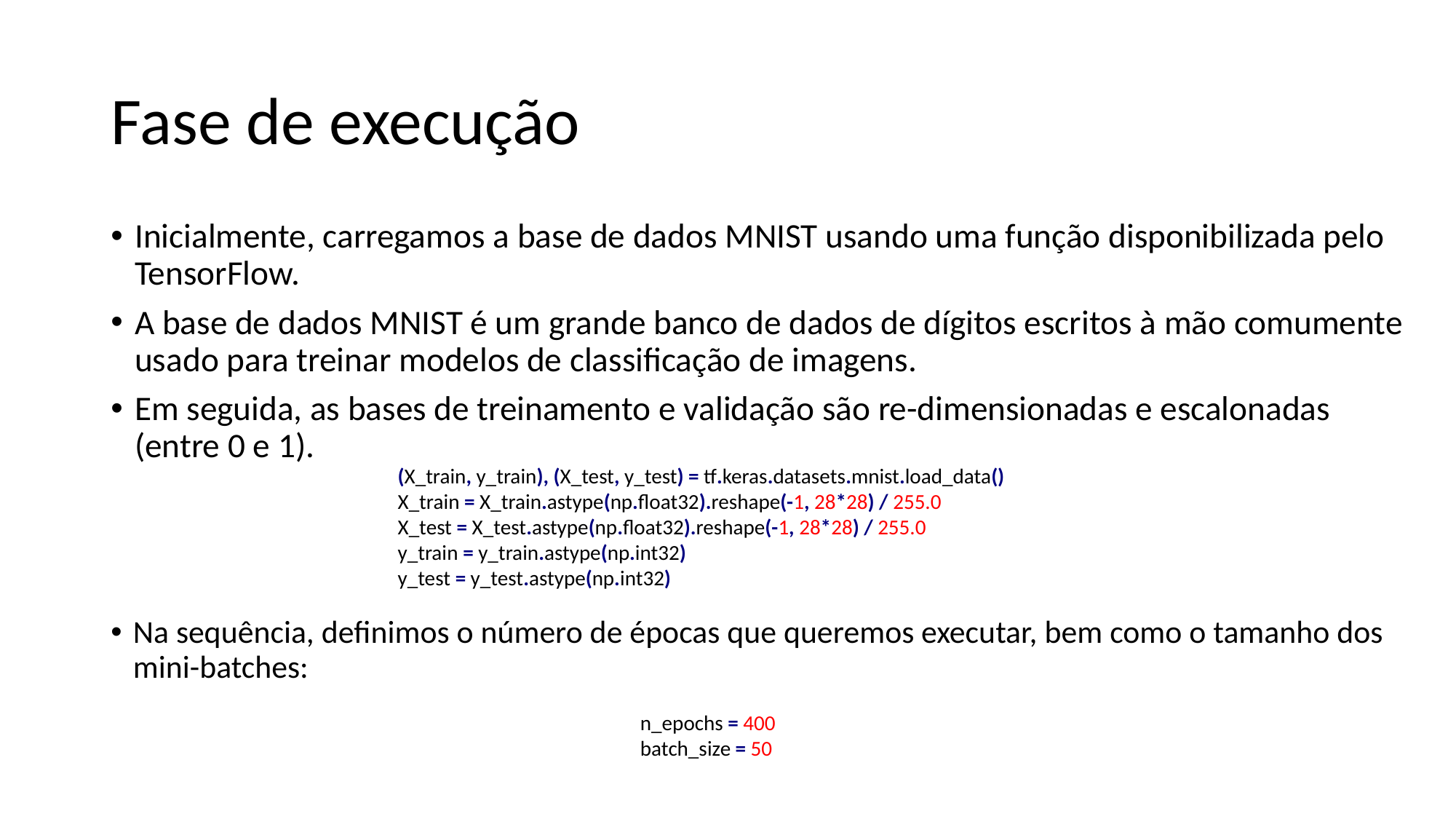

# Fase de execução
Inicialmente, carregamos a base de dados MNIST usando uma função disponibilizada pelo TensorFlow.
A base de dados MNIST é um grande banco de dados de dígitos escritos à mão comumente usado para treinar modelos de classificação de imagens.
Em seguida, as bases de treinamento e validação são re-dimensionadas e escalonadas (entre 0 e 1).
(X_train, y_train), (X_test, y_test) = tf.keras.datasets.mnist.load_data()
X_train = X_train.astype(np.float32).reshape(-1, 28*28) / 255.0
X_test = X_test.astype(np.float32).reshape(-1, 28*28) / 255.0
y_train = y_train.astype(np.int32)
y_test = y_test.astype(np.int32)
Na sequência, definimos o número de épocas que queremos executar, bem como o tamanho dos mini-batches:
n_epochs = 400
batch_size = 50